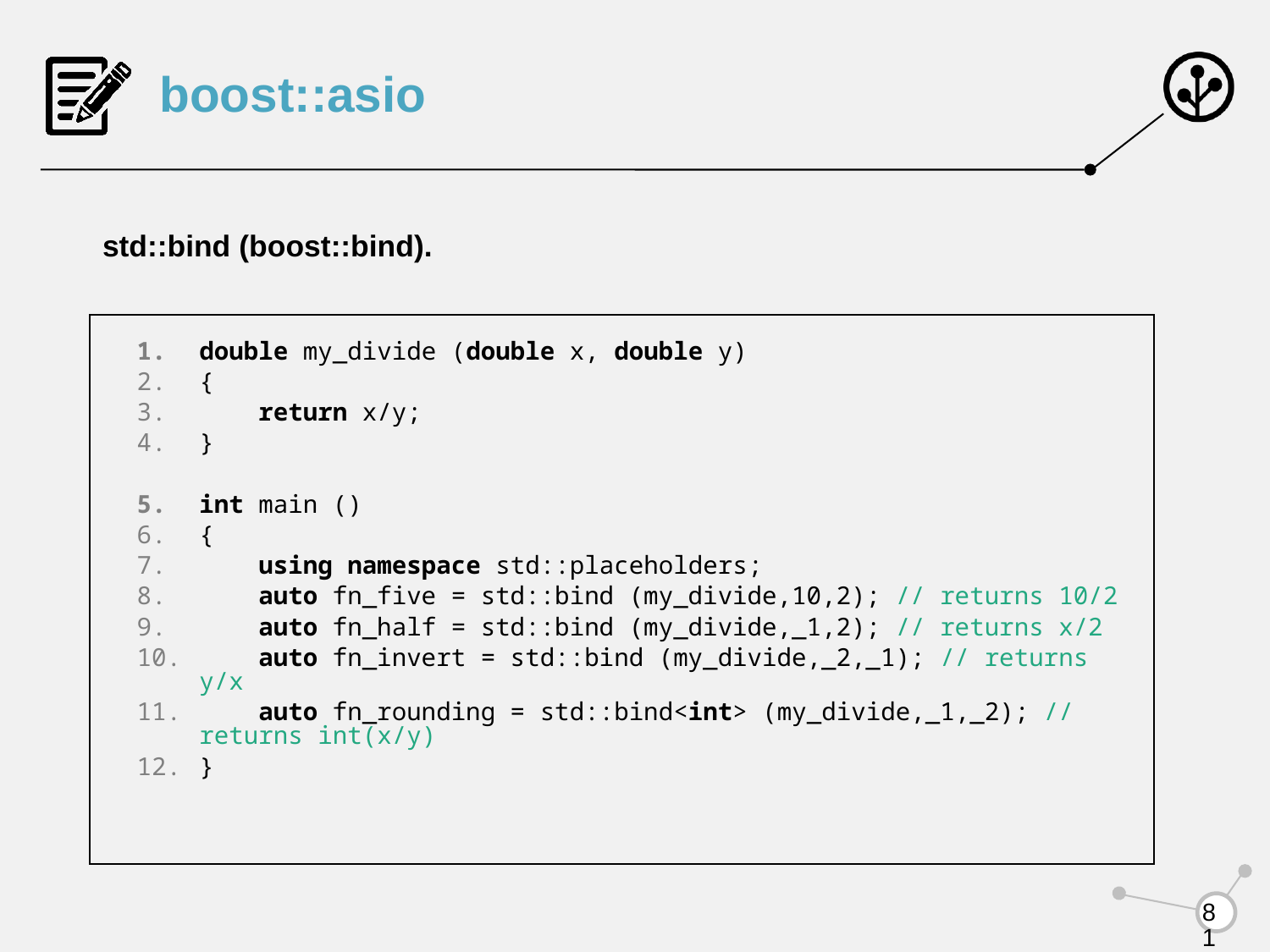

# boost::asio
std::bind (boost::bind).
double my_divide (double x, double y)
{
    return x/y;
}

int main ()
{
    using namespace std::placeholders;
    auto fn_five = std::bind (my_divide,10,2); // returns 10/2
    auto fn_half = std::bind (my_divide,_1,2); // returns x/2
    auto fn_invert = std::bind (my_divide,_2,_1); // returns y/x
    auto fn_rounding = std::bind<int> (my_divide,_1,_2); // returns int(x/y)
}
81